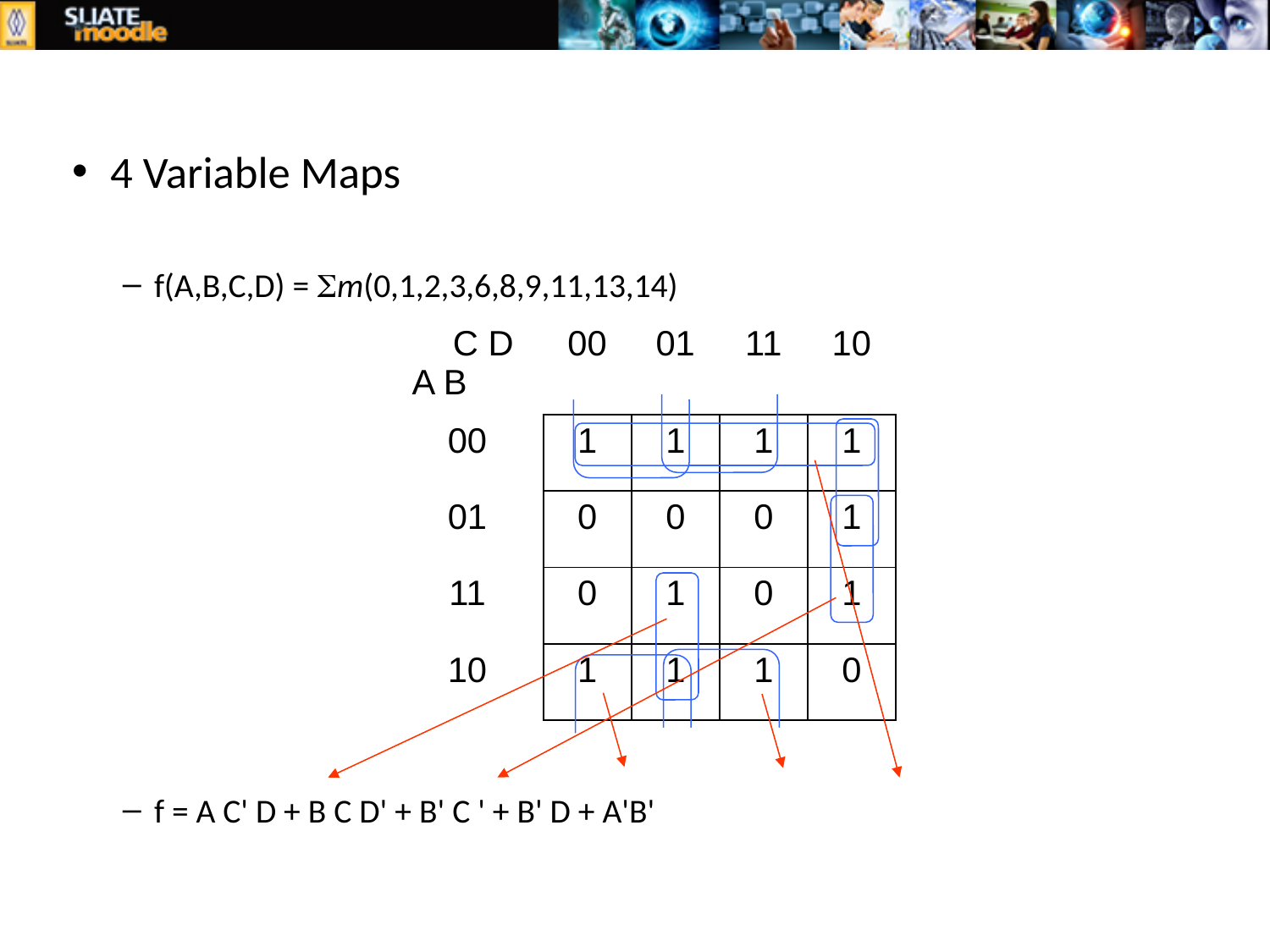

4 Variable Maps

f(A,B,C,D) = Σm(0,1,2,3,6,8,9,11,13,14)

f = A C' D + B C D' + B' C ' + B' D + A'B'

| C D A B | 00 | 01 | 11 | 10 |
| --- | --- | --- | --- | --- |
| 00 | 1 | 1 | 1 | 1 |
| 01 | 0 | 0 | 0 | 1 |
| 11 | 0 | 1 | 0 | 1 |
| 10 | 1 | 1 | 1 | 0 |